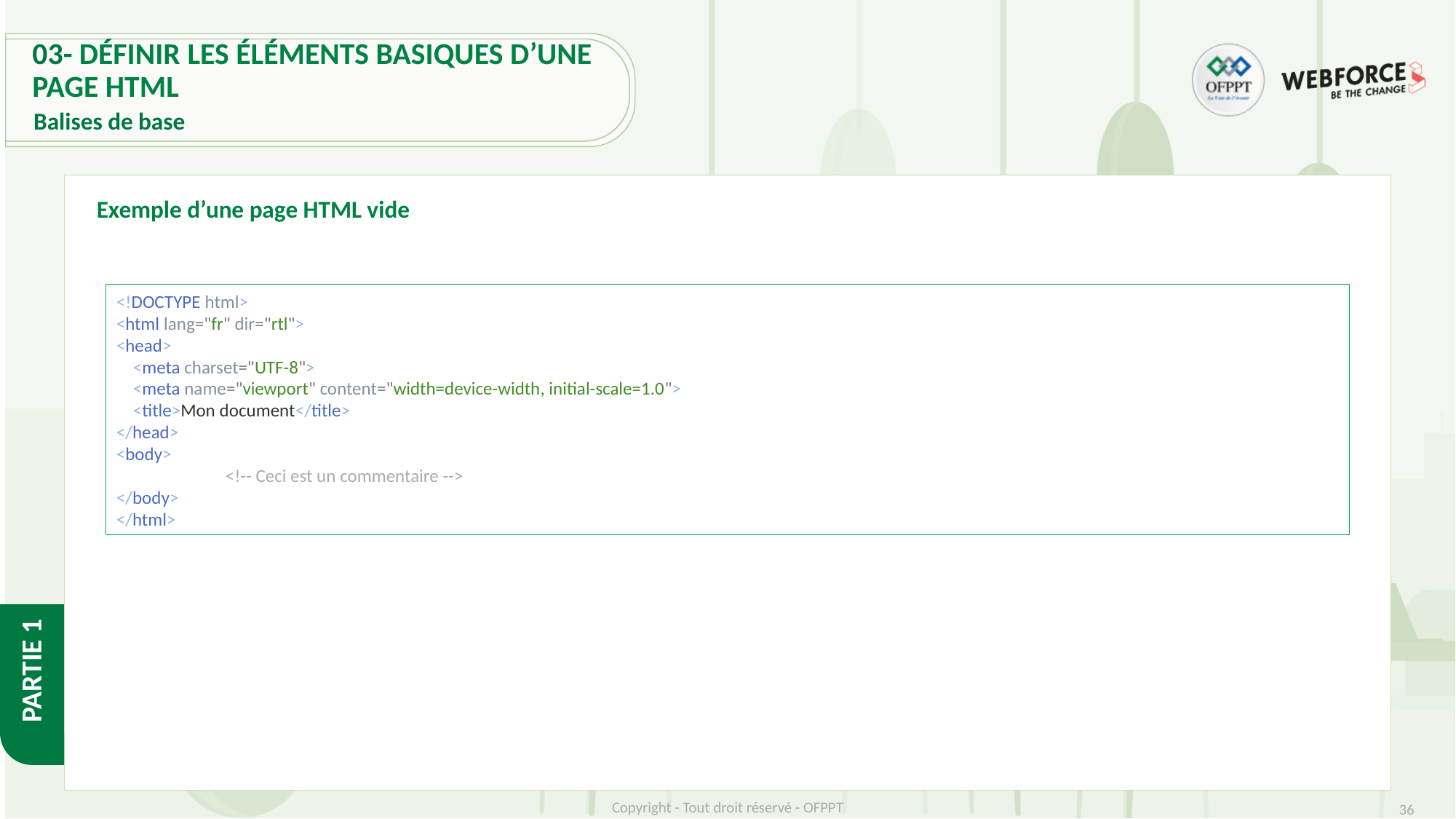

# 03- Définir les éléments basiques d’une page HTML
Balises de base
Exemple d’une page HTML vide

<!DOCTYPE html>
<html lang="fr" dir="rtl">
<head>
    <meta charset="UTF-8">
    <meta name="viewport" content="width=device-width, initial-scale=1.0">
    <title>Mon document</title>
</head>
<body>
  	<!-- Ceci est un commentaire -->
</body>
</html>